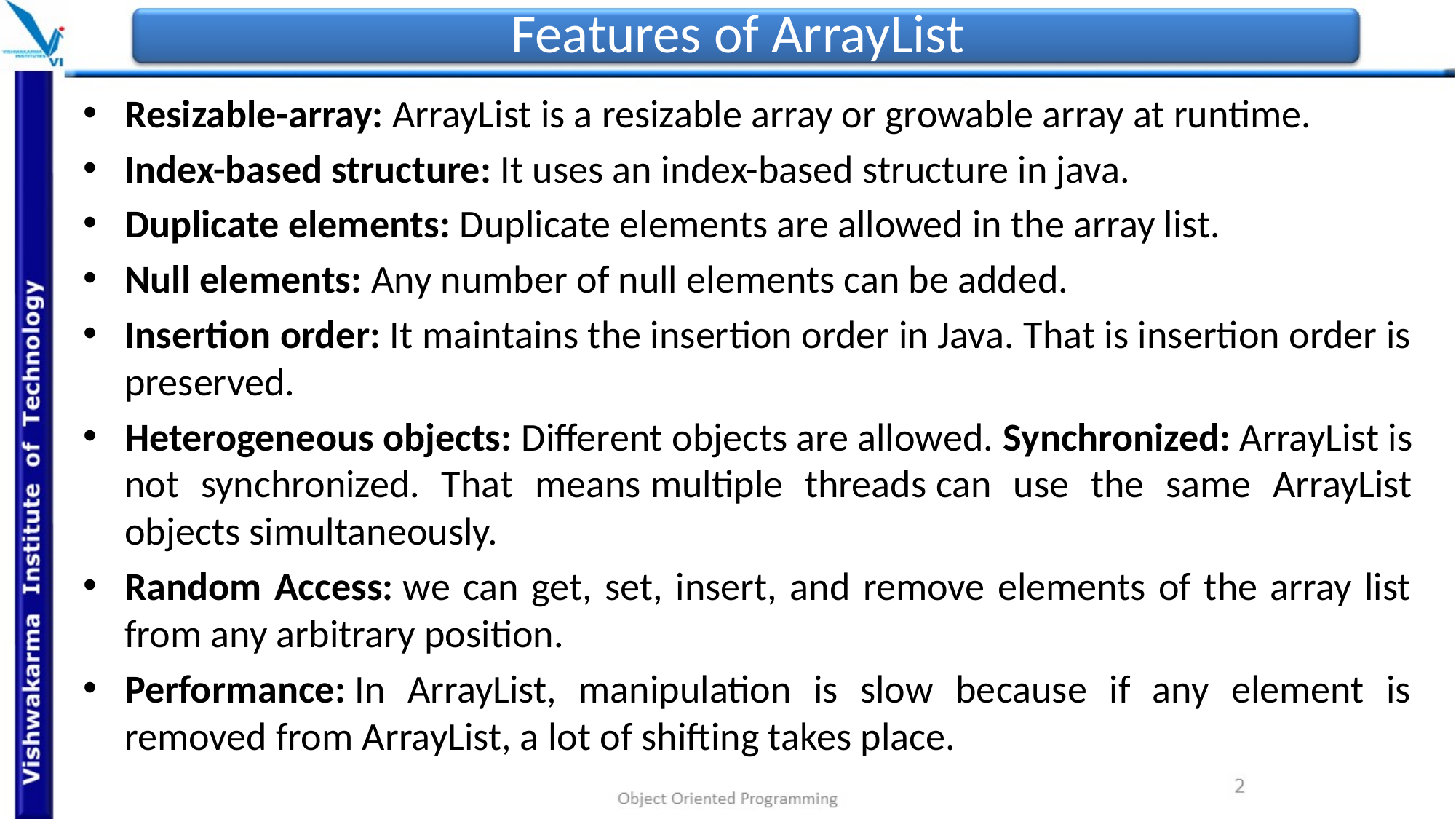

# Features of ArrayList
Resizable-array: ArrayList is a resizable array or growable array at runtime.
Index-based structure: It uses an index-based structure in java.
Duplicate elements: Duplicate elements are allowed in the array list.
Null elements: Any number of null elements can be added.
Insertion order: It maintains the insertion order in Java. That is insertion order is preserved.
Heterogeneous objects: Different objects are allowed. Synchronized: ArrayList is not synchronized. That means multiple threads can use the same ArrayList objects simultaneously.
Random Access: we can get, set, insert, and remove elements of the array list from any arbitrary position.
Performance: In ArrayList, manipulation is slow because if any element is removed from ArrayList, a lot of shifting takes place.